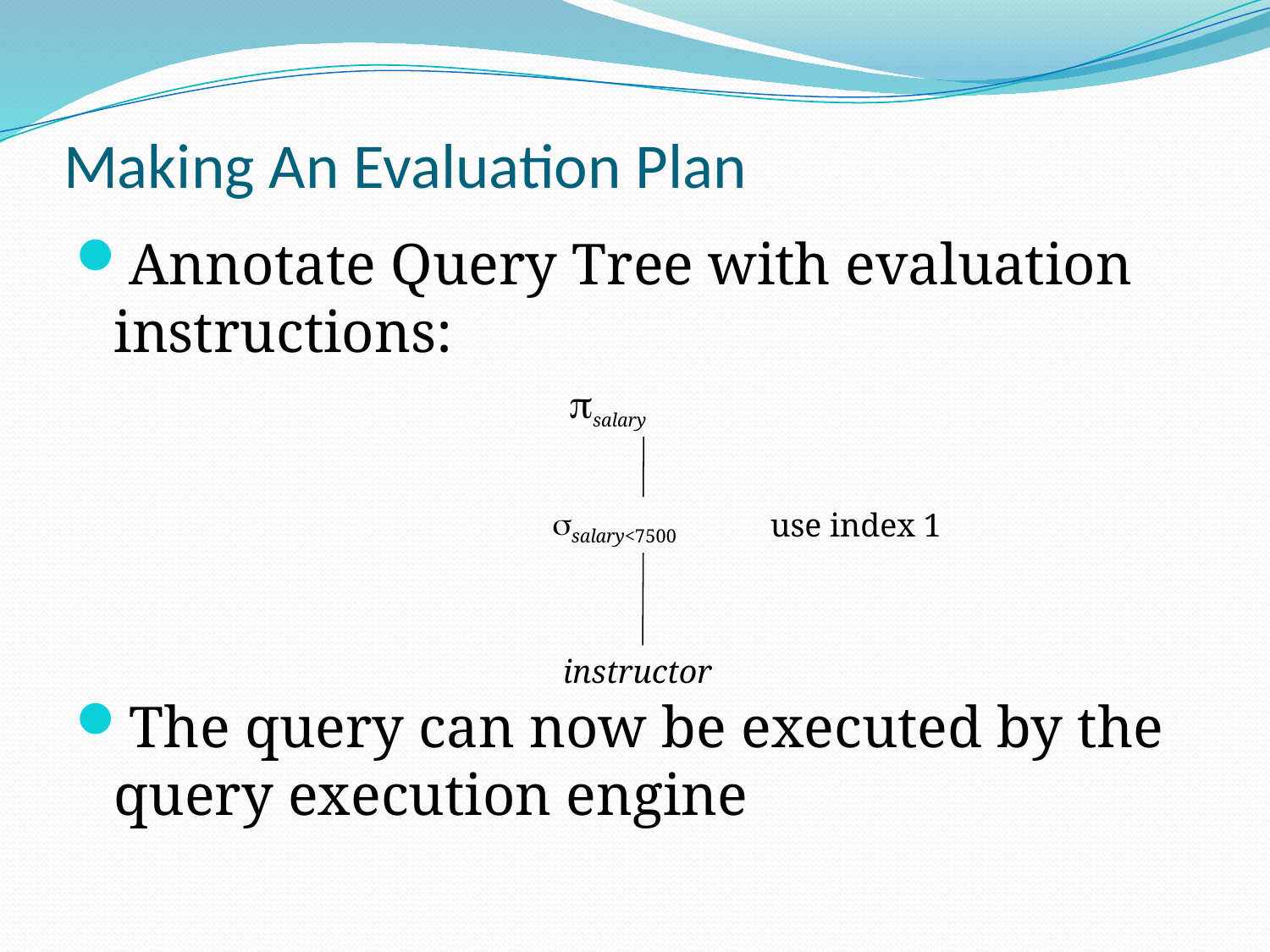

# Making An Evaluation Plan
Annotate Query Tree with evaluation instructions:

The query can now be executed by the query execution engine

πsalary
σsalary<7500
use index 1
instructor